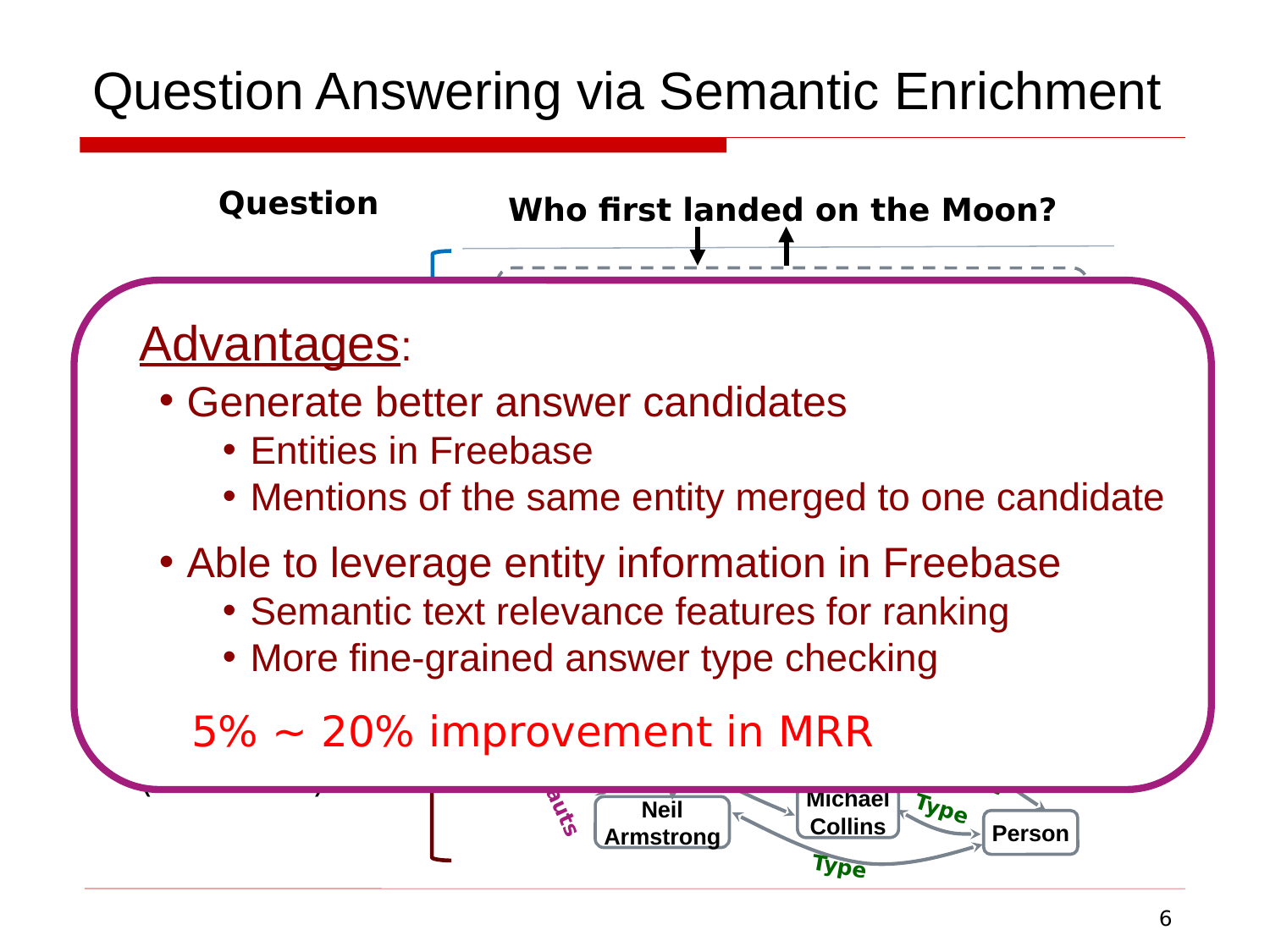

# Question Answering via Semantic Enrichment
Question
Who first landed on the Moon?

Entity Linking, Feature Construction, and Candidate Ranking
Analysis

Apollo 11 was the spaceflight that landed the first humans on the Moon, Americans Neil Armstrong and Buzz Aldrin, on July 20, 1969, at 20:18 UTC.
Web Corpus

Type
Moon
Type
Spaceflight

Apollo 11

Celestial Object
Astronauts

Knowledge Base
Buzz Aldrin

Astronauts

Type
Astronauts

Michael Collins
Type
Neil Armstrong
Person

Type
Advantages:

Generate better answer candidates
Entities in Freebase
Mentions of the same entity merged to one candidate

Able to leverage entity information in Freebase
Semantic text relevance features for ranking
More fine-grained answer type checking

5% ~ 20% improvement in MRR

(Freebase)
6